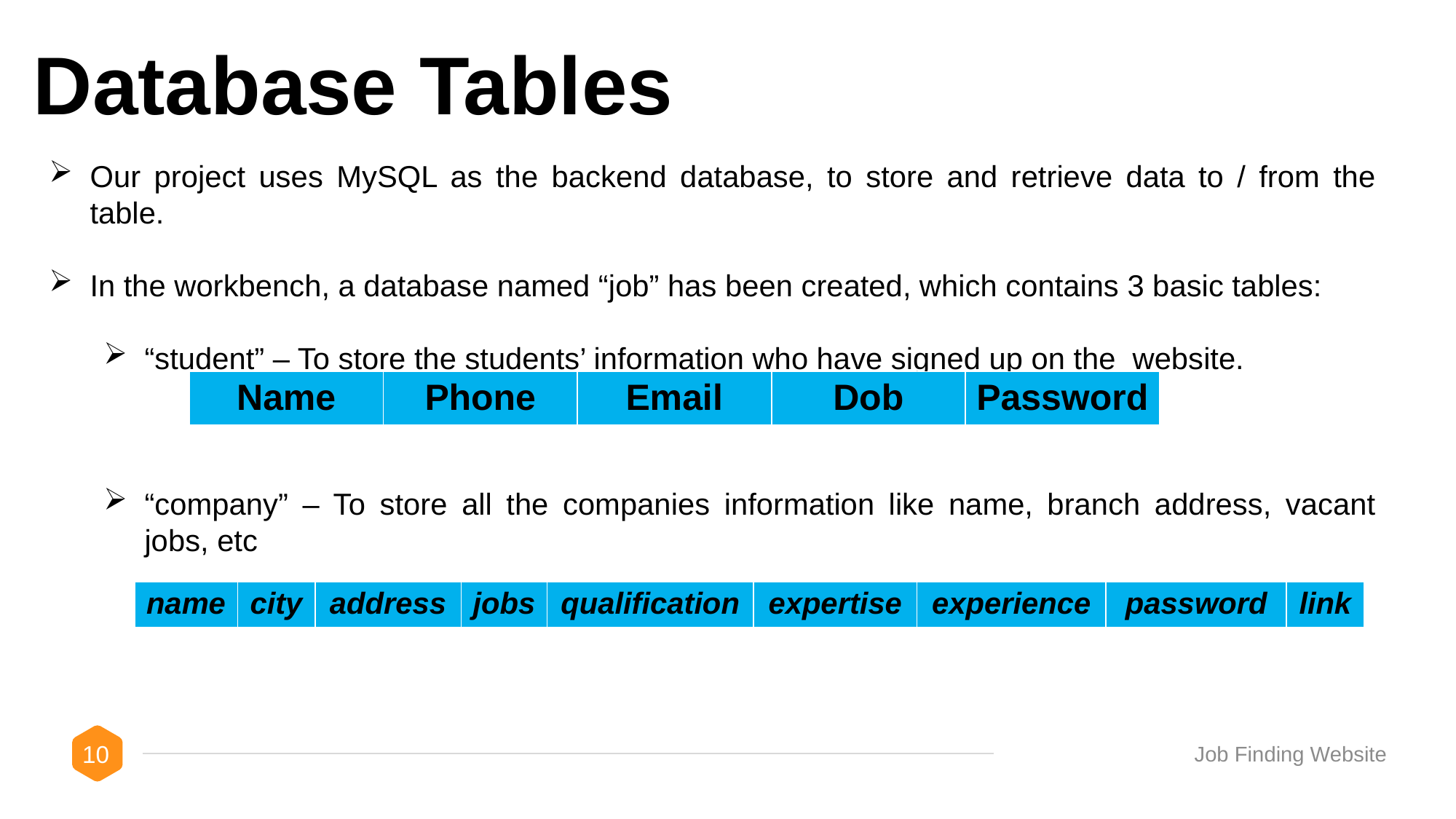

Database Tables
Our project uses MySQL as the backend database, to store and retrieve data to / from the table.

In the workbench, a database named “job” has been created, which contains 3 basic tables:

“student” – To store the students’ information who have signed up on the  website.

“company” – To store all the companies information like name, branch address, vacant jobs, etc

Job Finding Website
| Name | Phone | Email | Dob | Password |
| --- | --- | --- | --- | --- |
| name | city | address | jobs | qualification | expertise | experience | password | link |
| --- | --- | --- | --- | --- | --- | --- | --- | --- |
10
Job Finding Website